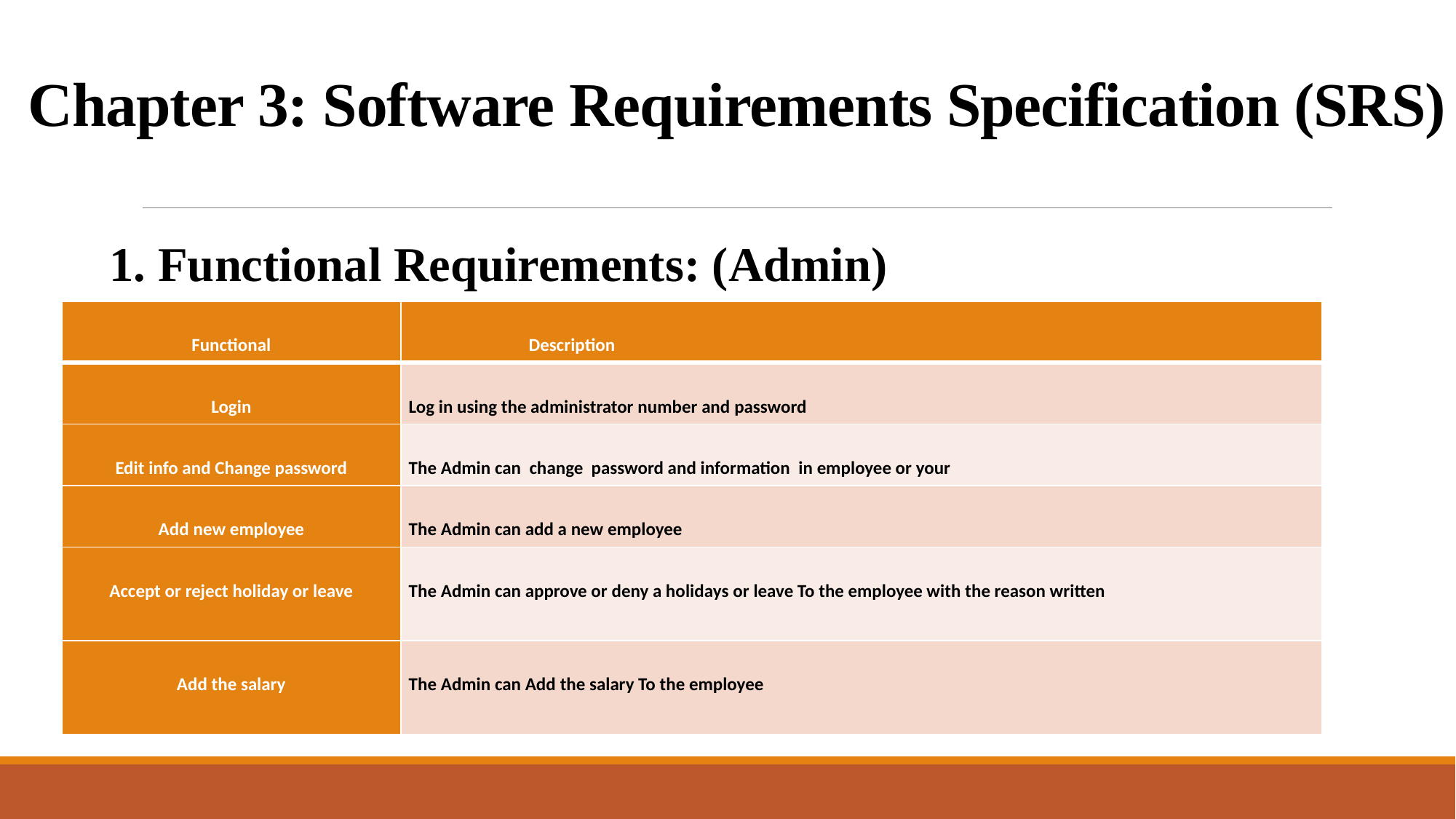

# Chapter 3: Software Requirements Specification (SRS)
1. Functional Requirements: (Admin)
| Functional | Description |
| --- | --- |
| Login | Log in using the administrator number and password |
| Edit info and Change password | The Admin can change password and information in employee or your |
| Add new employee | The Admin can add a new employee |
| Accept or reject holiday or leave | The Admin can approve or deny a holidays or leave To the employee with the reason written |
| Add the salary | The Admin can Add the salary To the employee |